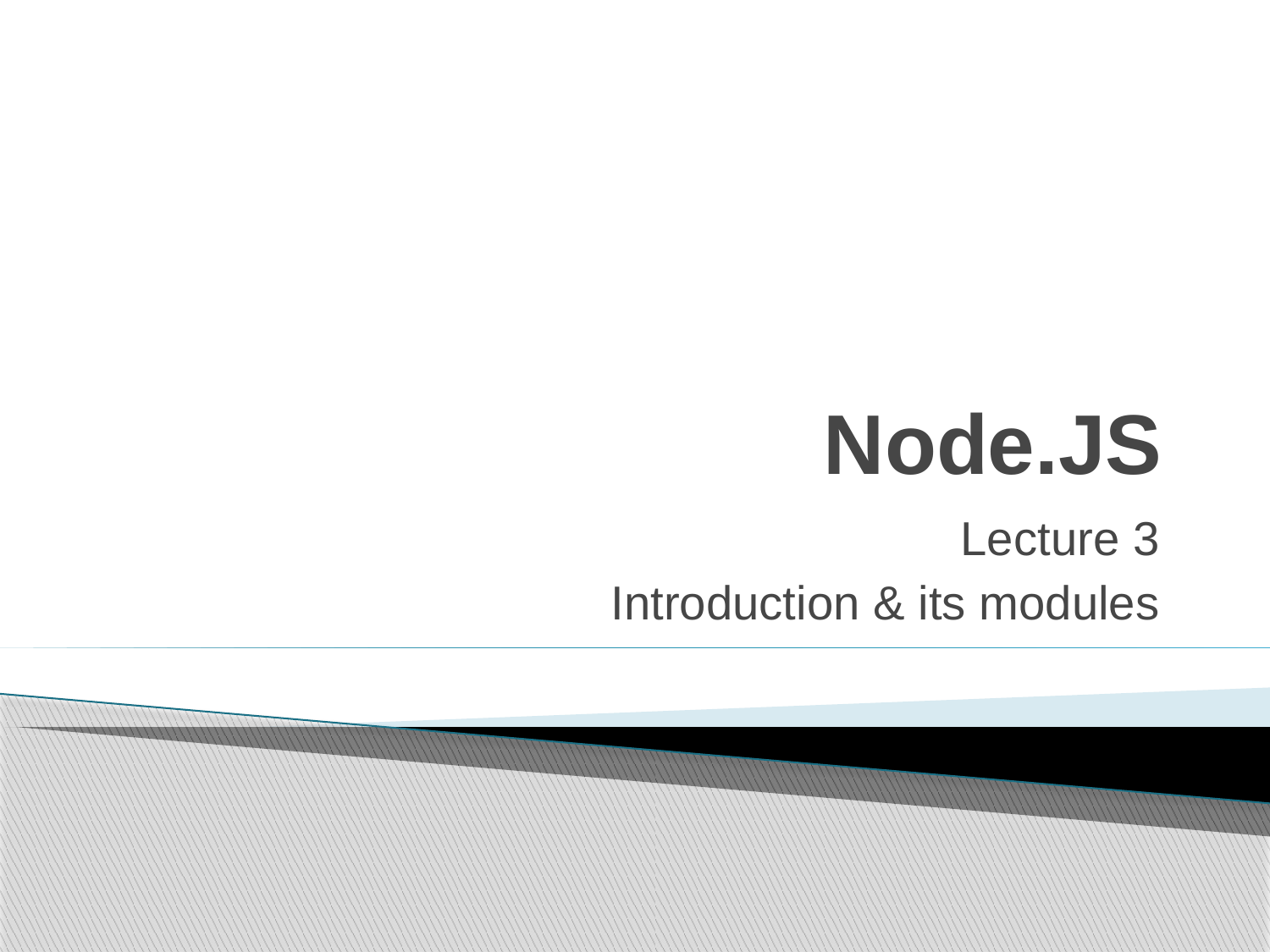

# Node.JS
Lecture 3
Introduction & its modules